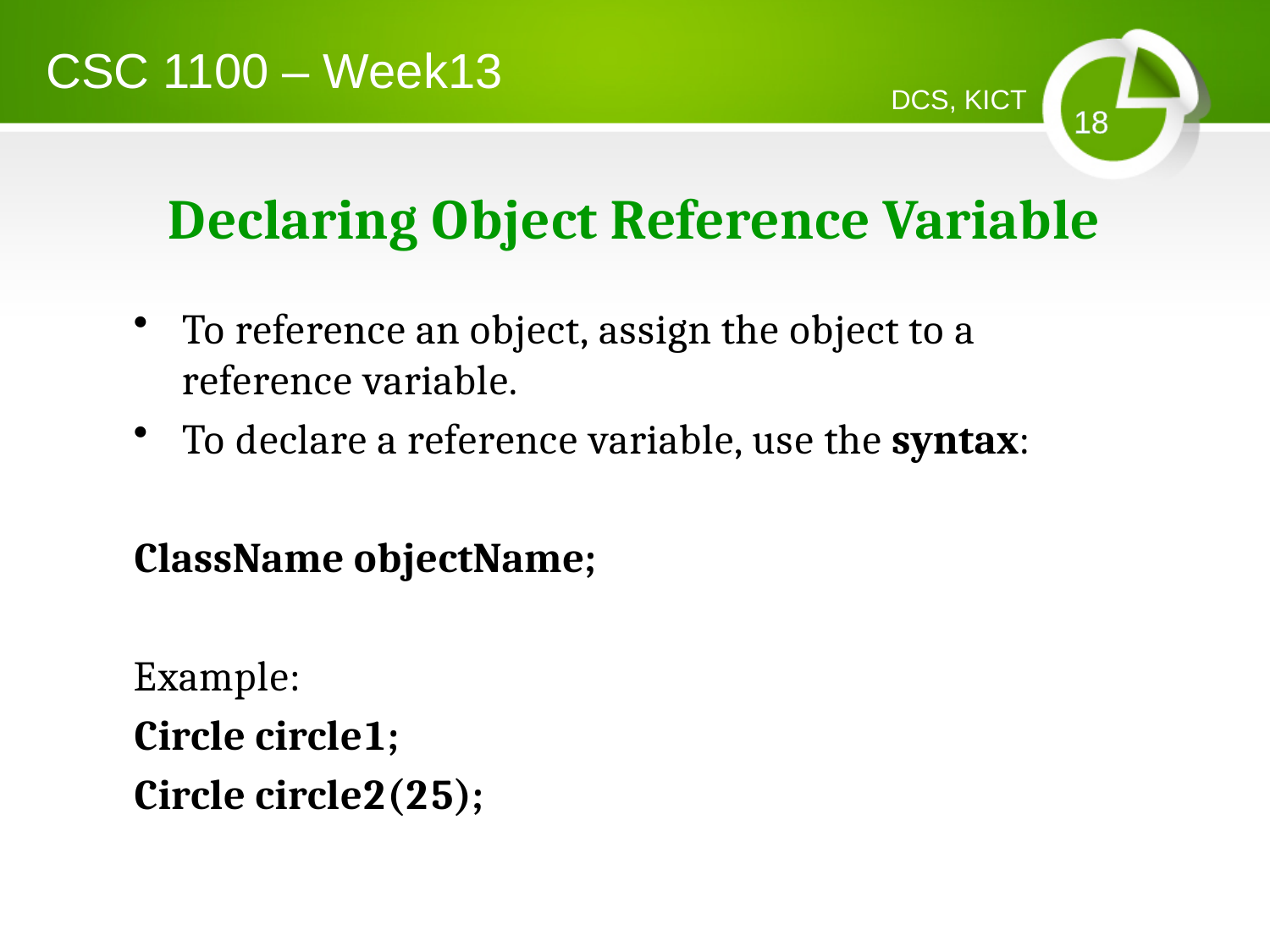

CSC 1100 – Week13
DCS, KICT
18
# Declaring Object Reference Variable
To reference an object, assign the object to a reference variable.
To declare a reference variable, use the syntax:

ClassName objectName;

Example:
Circle circle1;
Circle circle2(25);